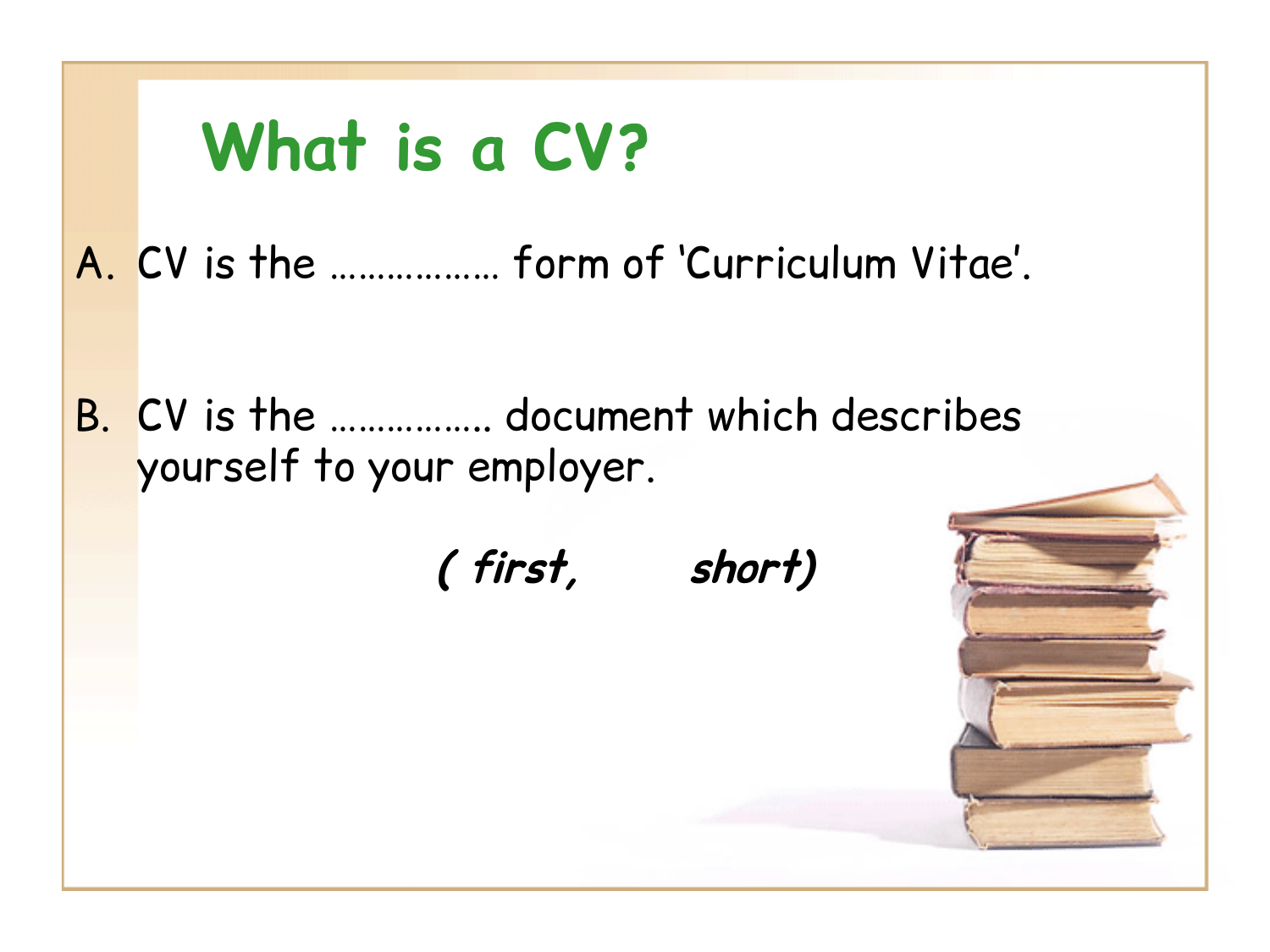

# What is a CV?
CV is the ……………… form of ‘Curriculum Vitae’.

CV is the …………….. document which describes yourself to your employer.

( first,	short)